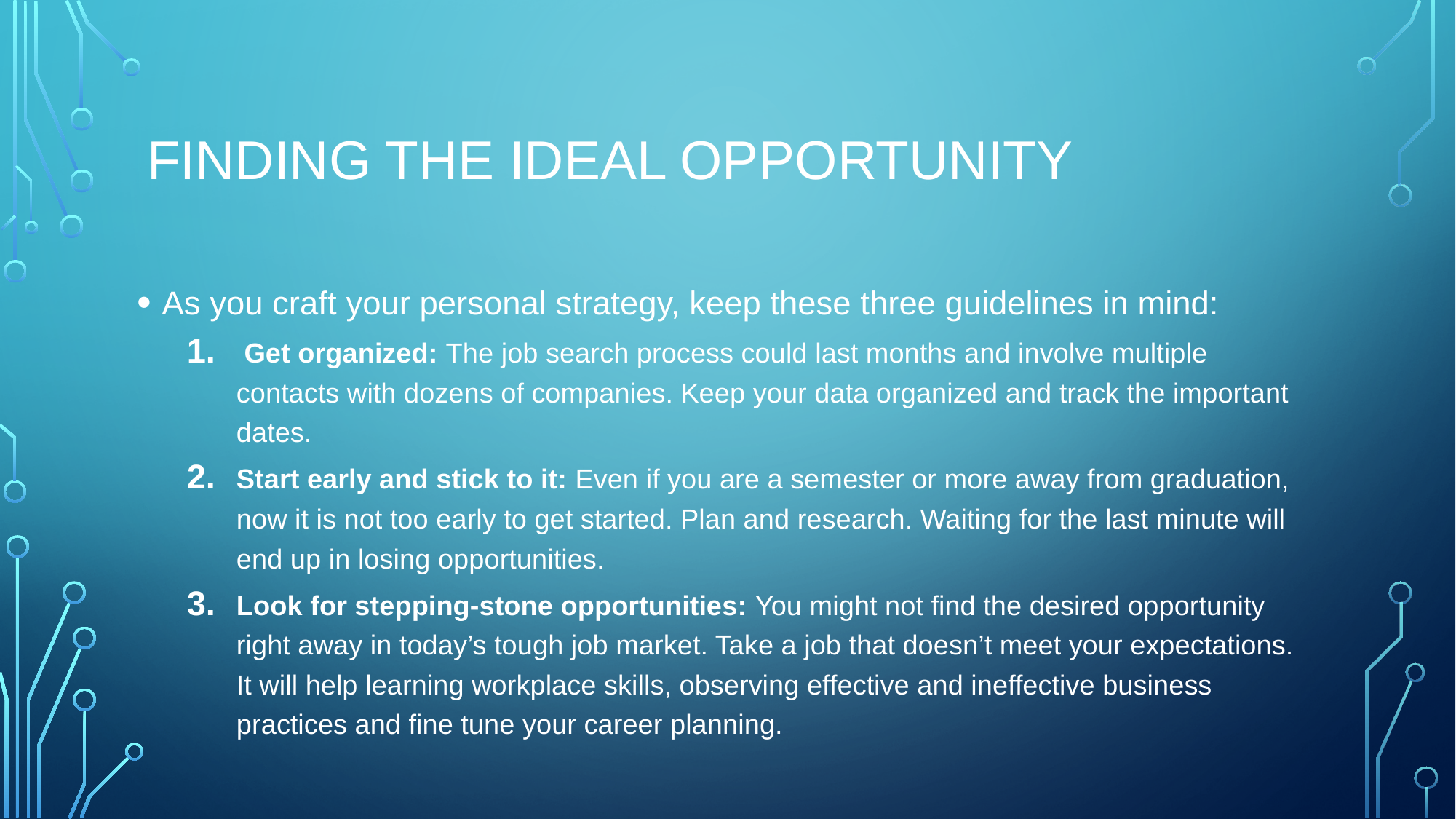

# Finding the ideal opportunity
As you craft your personal strategy, keep these three guidelines in mind:
 Get organized: The job search process could last months and involve multiple contacts with dozens of companies. Keep your data organized and track the important dates.
Start early and stick to it: Even if you are a semester or more away from graduation, now it is not too early to get started. Plan and research. Waiting for the last minute will end up in losing opportunities.
Look for stepping-stone opportunities: You might not find the desired opportunity right away in today’s tough job market. Take a job that doesn’t meet your expectations. It will help learning workplace skills, observing effective and ineffective business practices and fine tune your career planning.